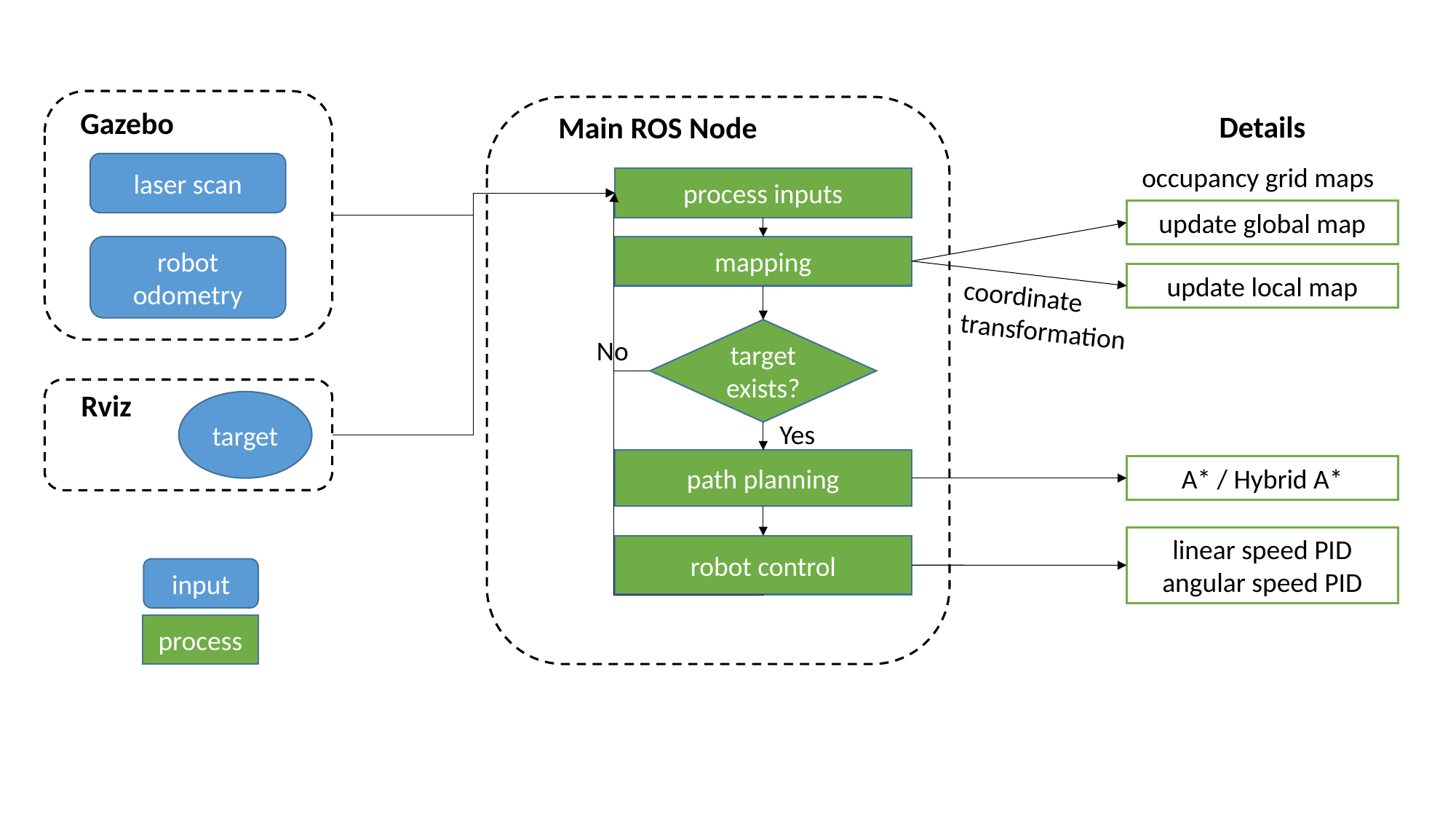

Gazebo
Details
Main ROS Node
laser scan
occupancy grid maps
process inputs
update global map
robot odometry
mapping
update local map
coordinate
transformation
target exists?
No

Rviz
target
Yes
path planning
A* / Hybrid A*
linear speed PID
angular speed PID
robot control
input
process